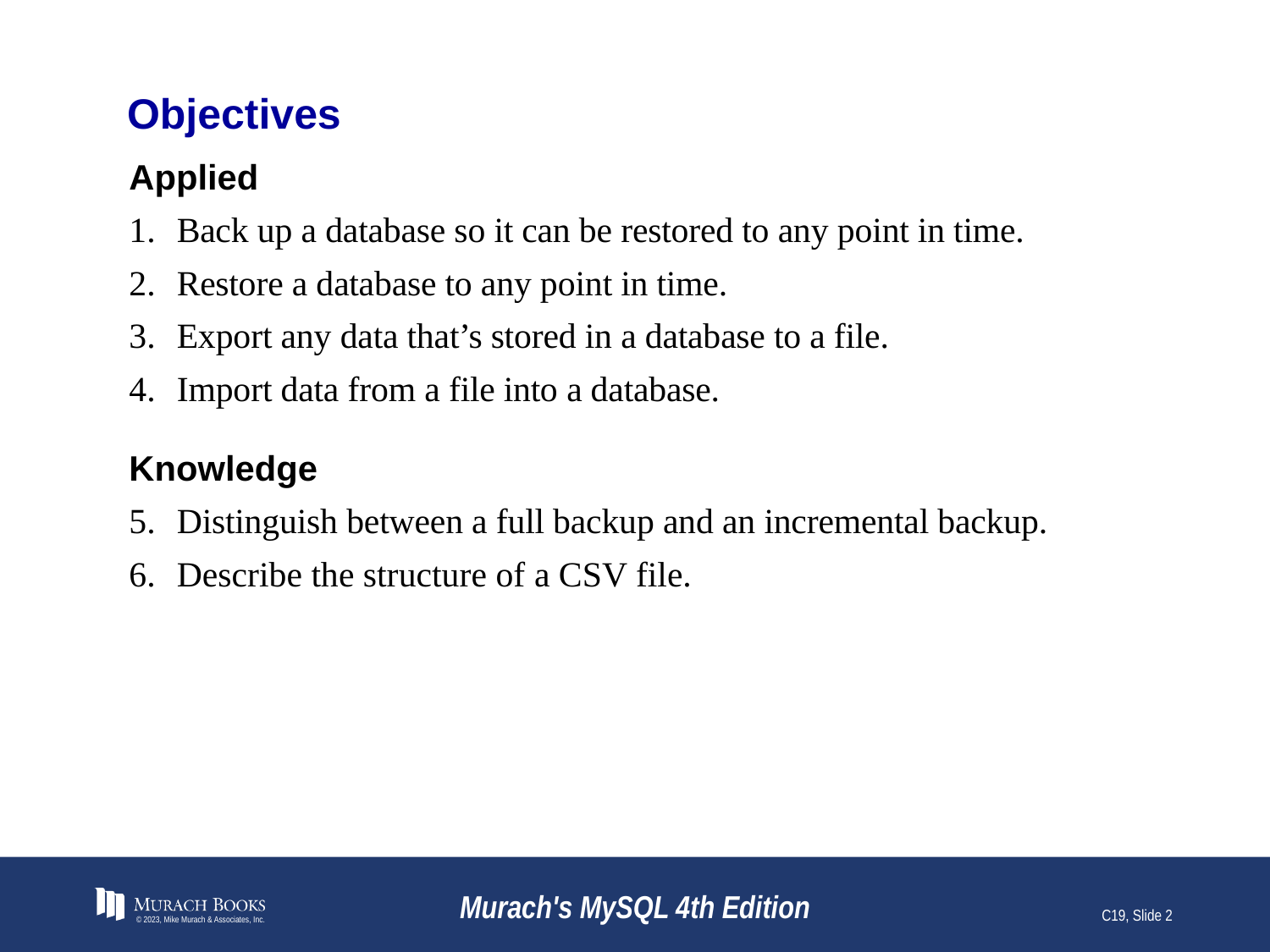

# Objectives
Applied
Back up a database so it can be restored to any point in time.
Restore a database to any point in time.
Export any data that’s stored in a database to a file.
Import data from a file into a database.
Knowledge
Distinguish between a full backup and an incremental backup.
Describe the structure of a CSV file.

© 2023, Mike Murach & Associates, Inc.
Murach's MySQL 4th Edition

C19, Slide 2